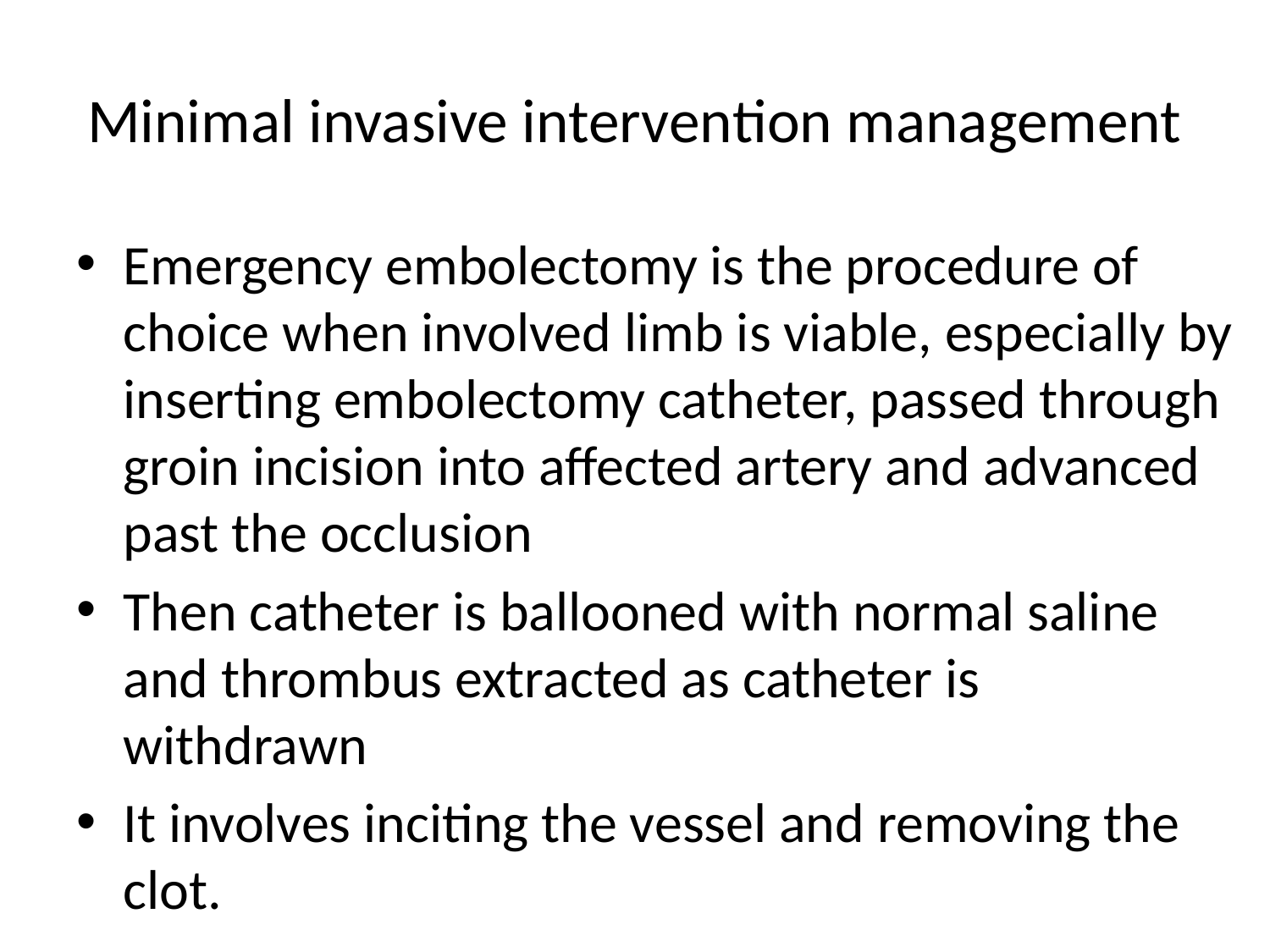

# Minimal invasive intervention management
Emergency embolectomy is the procedure of choice when involved limb is viable, especially by inserting embolectomy catheter, passed through groin incision into affected artery and advanced past the occlusion
Then catheter is ballooned with normal saline and thrombus extracted as catheter is withdrawn
It involves inciting the vessel and removing the clot.